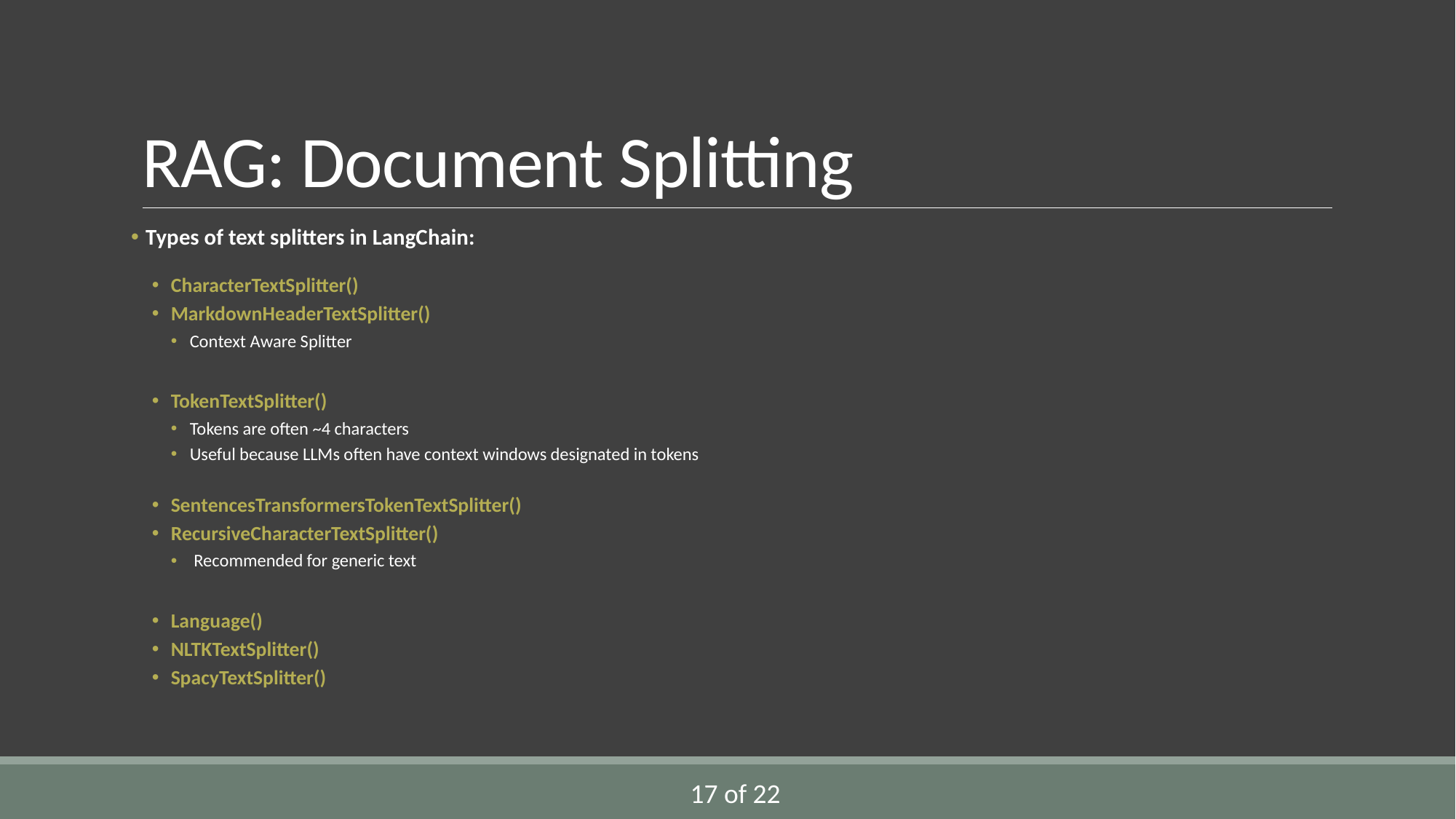

# RAG: Document Splitting
 Types of text splitters in LangChain:

CharacterTextSplitter()
MarkdownHeaderTextSplitter()
Context Aware Splitter

TokenTextSplitter()
Tokens are often ~4 characters
Useful because LLMs often have context windows designated in tokens

SentencesTransformersTokenTextSplitter()
RecursiveCharacterTextSplitter()
 Recommended for generic text

Language()
NLTKTextSplitter()
SpacyTextSplitter()

17 of 22